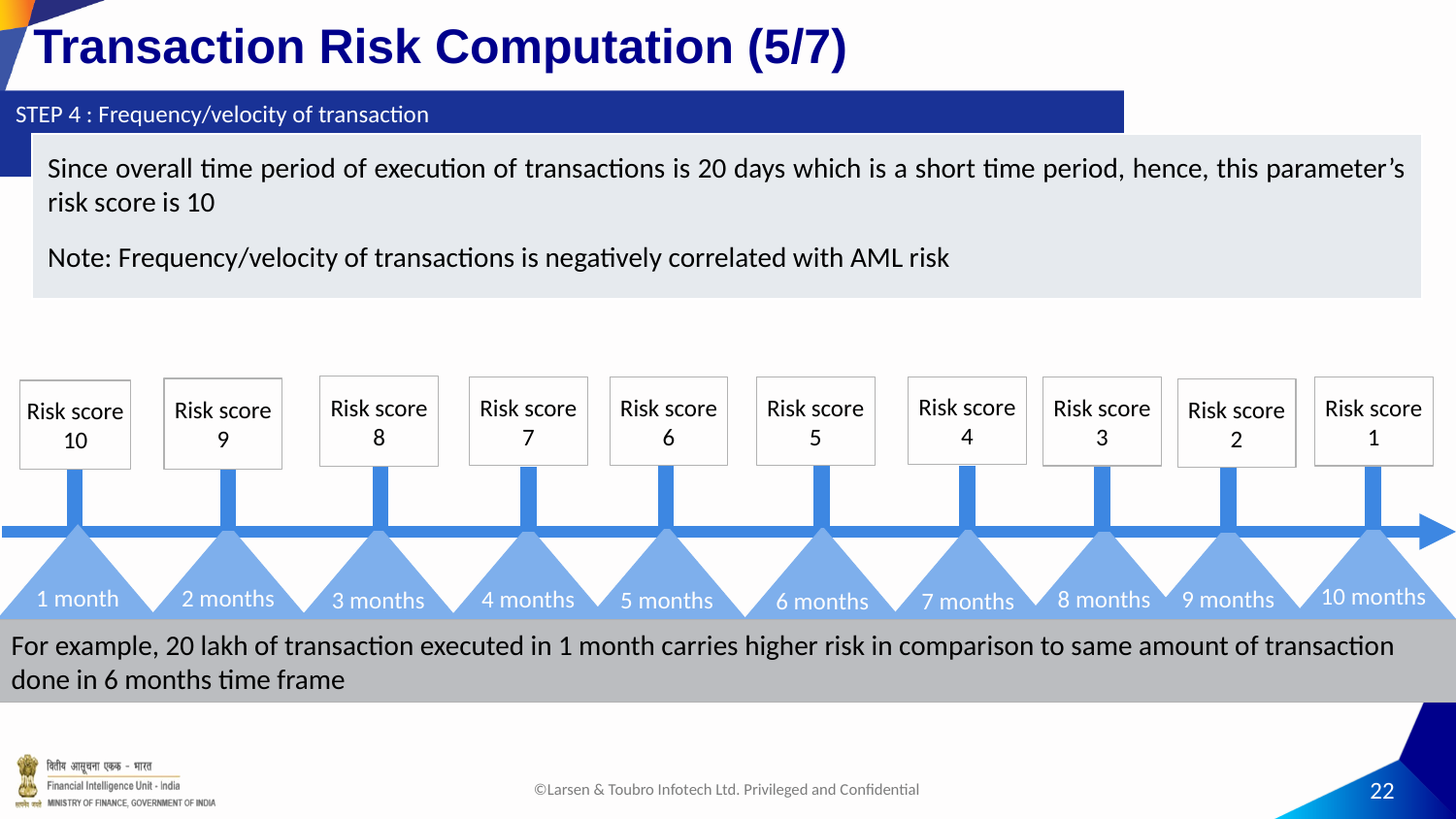

# Transaction Risk Computation (5/7)
STEP 4 : Frequency/velocity of transaction
Since overall time period of execution of transactions is 20 days which is a short time period, hence, this parameter’s risk score is 10
Note: Frequency/velocity of transactions is negatively correlated with AML risk
Risk score
8
Risk score
7
Risk score
5
Risk score
6
Risk score
3
Risk score
1
Risk score
4
Risk score
9
Risk score
2
Risk score
10
10 months
1 month
2 months
9 months
4 months
8 months
3 months
5 months
6 months
7 months
For example, 20 lakh of transaction executed in 1 month carries higher risk in comparison to same amount of transaction
done in 6 months time frame